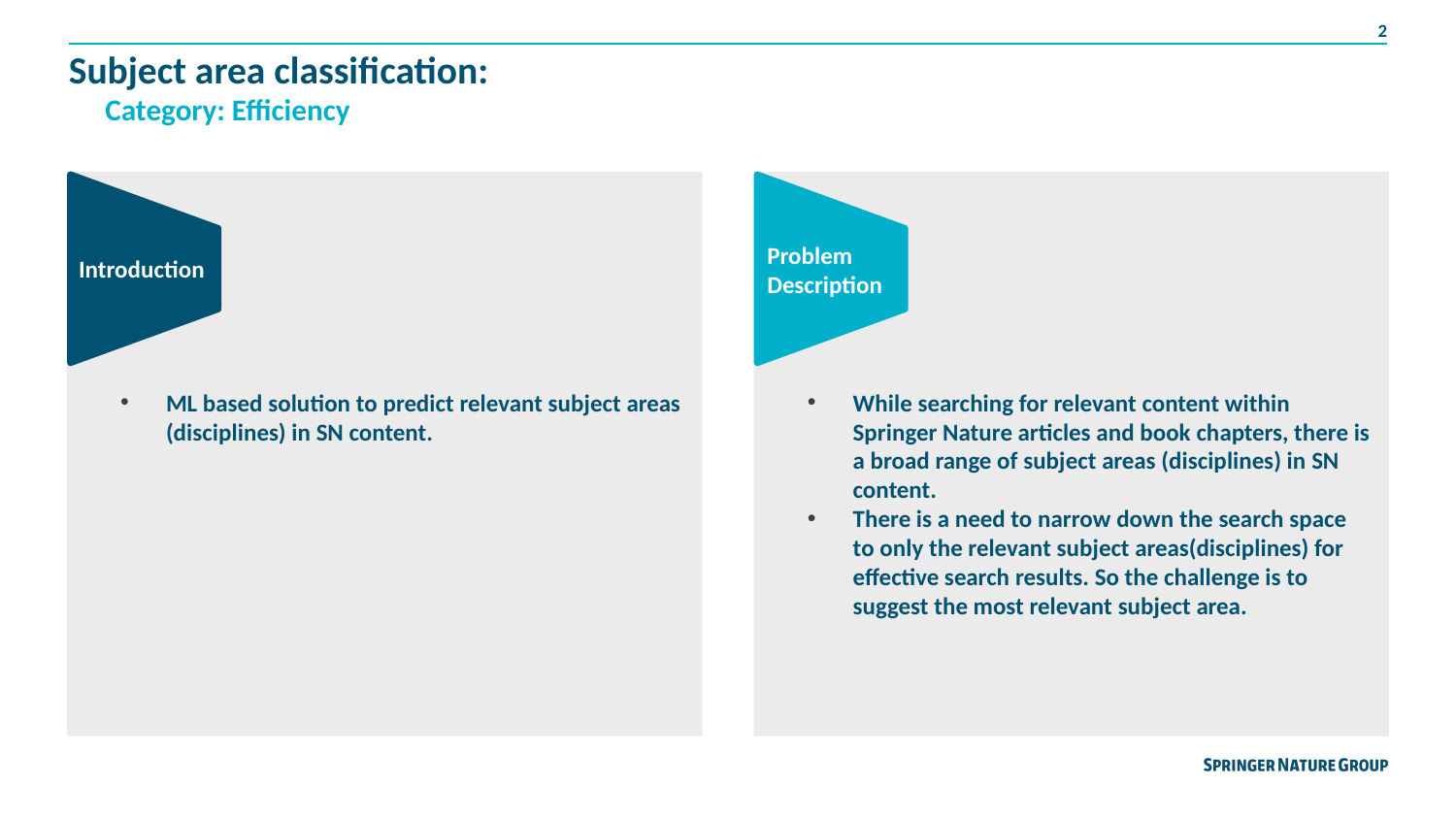

# Subject area classification:
Category: Efficiency

Introduction
Problem Description
ML based solution to predict relevant subject areas (disciplines) in SN content.
While searching for relevant content within Springer Nature articles and book chapters, there is a broad range of subject areas (disciplines) in SN content.
There is a need to narrow down the search space to only the relevant subject areas(disciplines) for effective search results. So the challenge is to suggest the most relevant subject area.